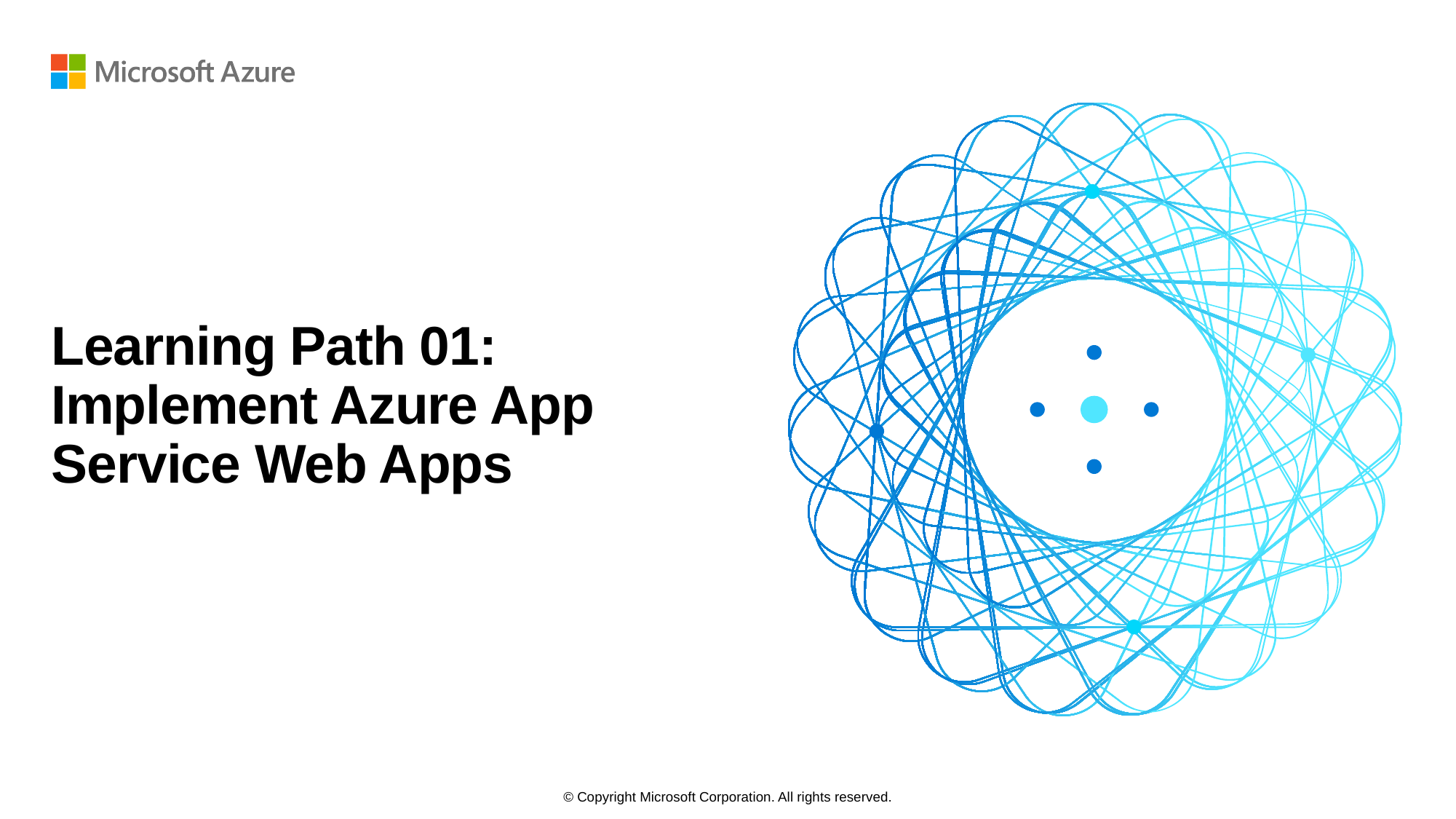

# Learning Path 01: Implement Azure App Service Web Apps